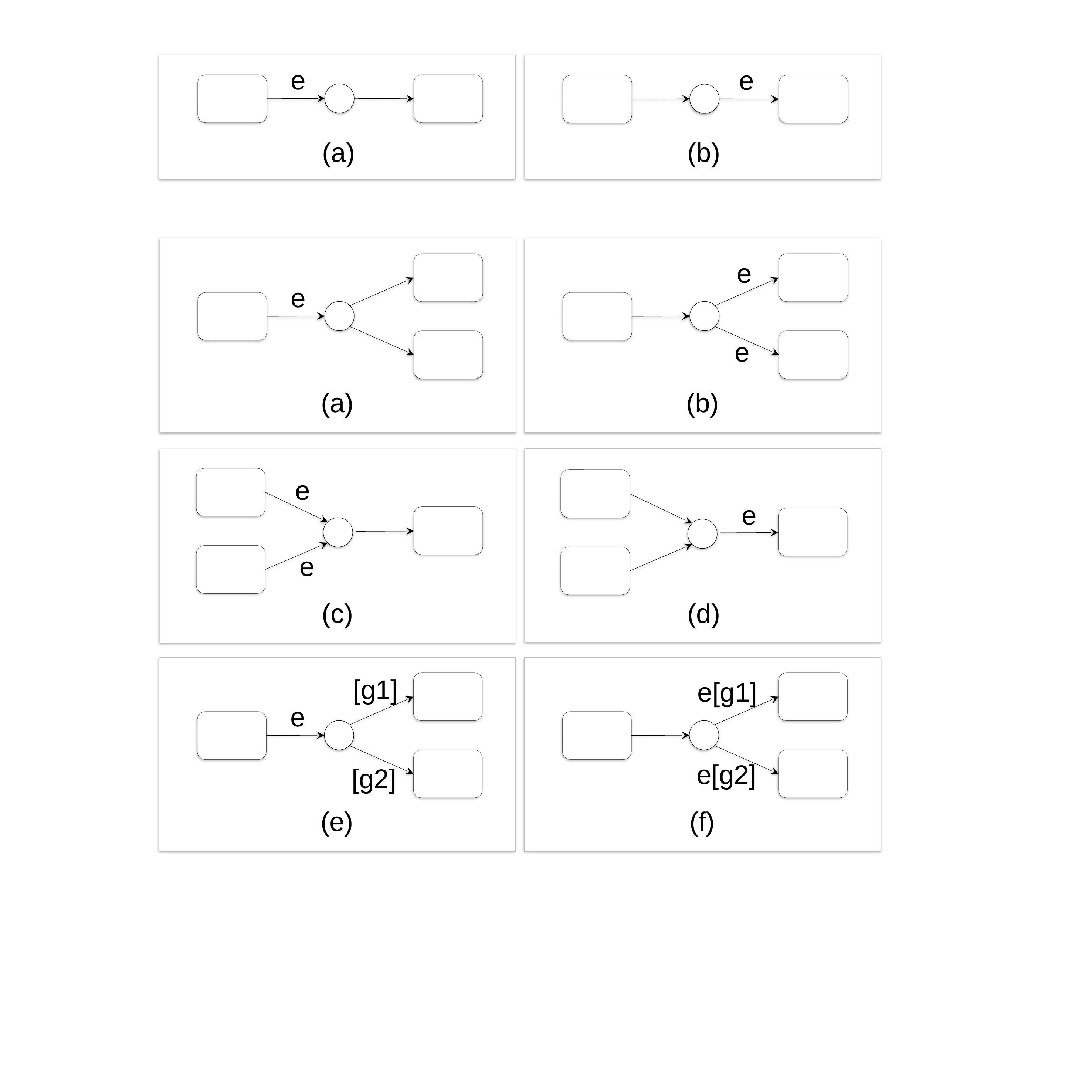

e
e

(a)
(b)

e

e

e
(a)
(b)

e
e

e

(d)
(c)

[g1]
e[g1]

e

e[g2]
[g2]
(e)
(f)